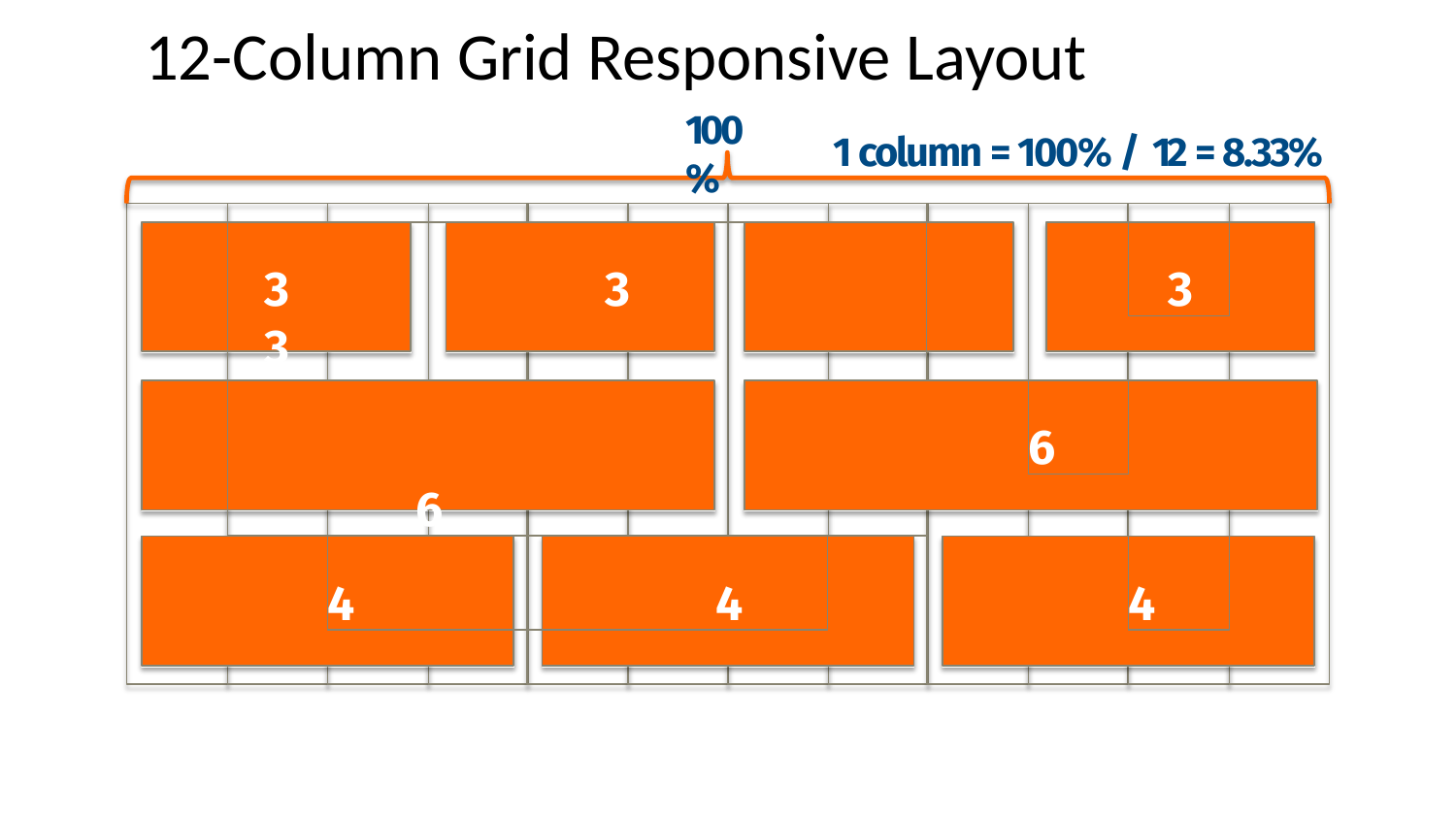

# 12-Column Grid Responsive Layout
100%
1 column = 100% / 12 = 8.33%

3	3	3

6
3

6

4	4
4